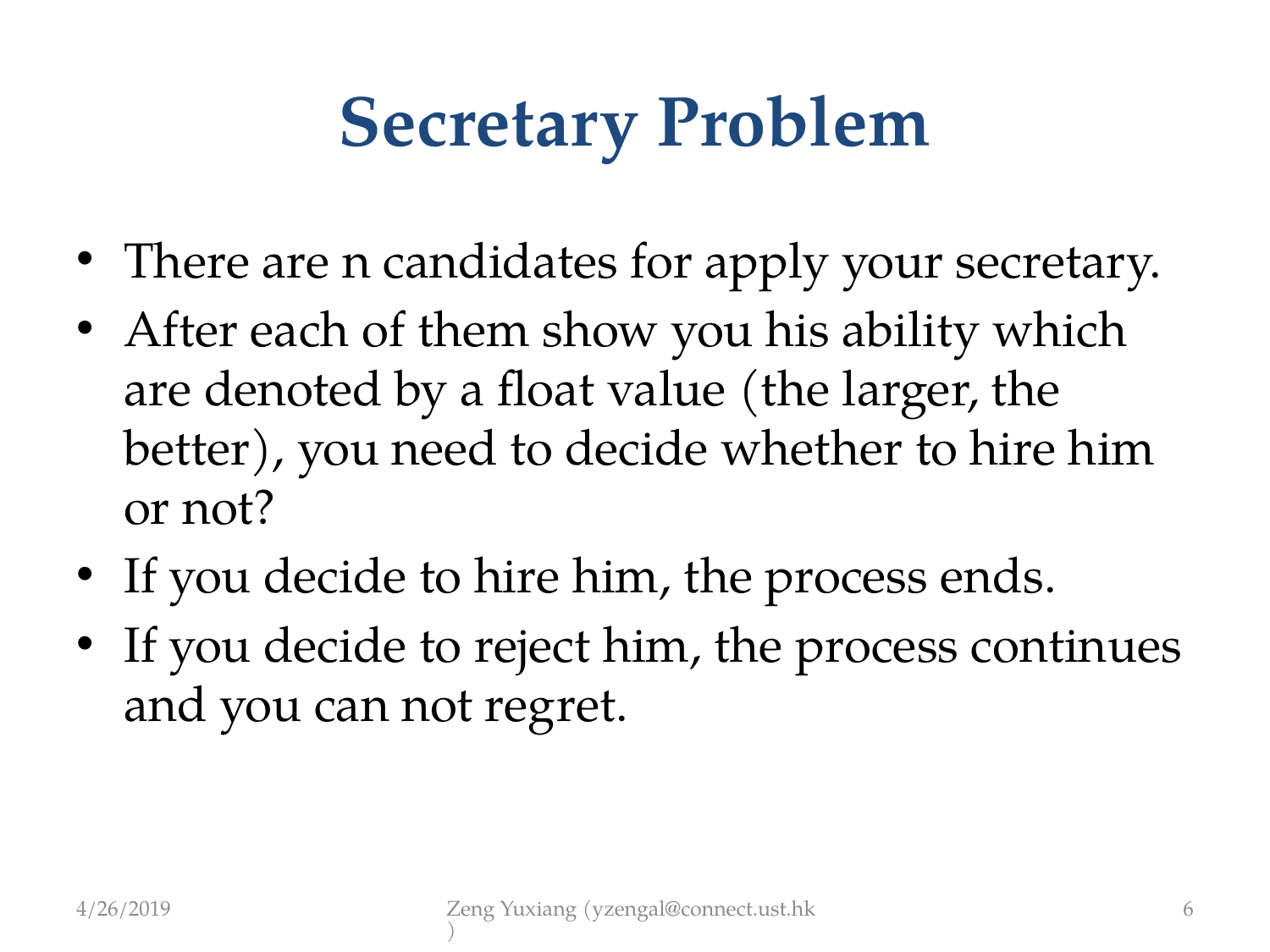

# Secretary Problem
There are n candidates for apply your secretary.
After each of them show you his ability which are denoted by a float value (the larger, the better), you need to decide whether to hire him or not?
If you decide to hire him, the process ends.
If you decide to reject him, the process continues and you can not regret.
4/26/2019
Zeng Yuxiang (yzengal@connect.ust.hk)
6